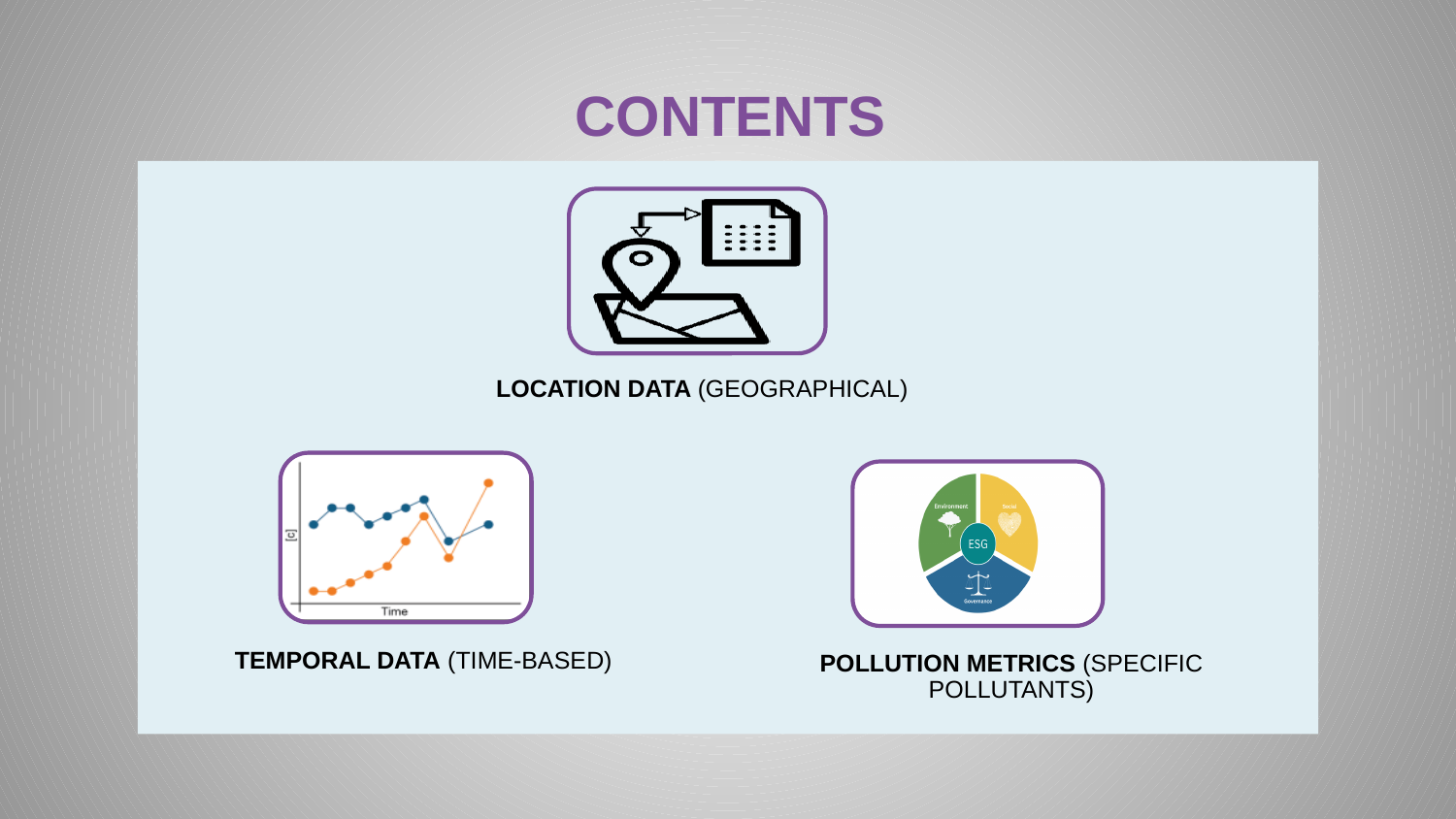

# CONTENTS
LOCATION DATA (GEOGRAPHICAL)
TEMPORAL DATA (TIME-BASED)
POLLUTION METRICS (SPECIFIC POLLUTANTS)